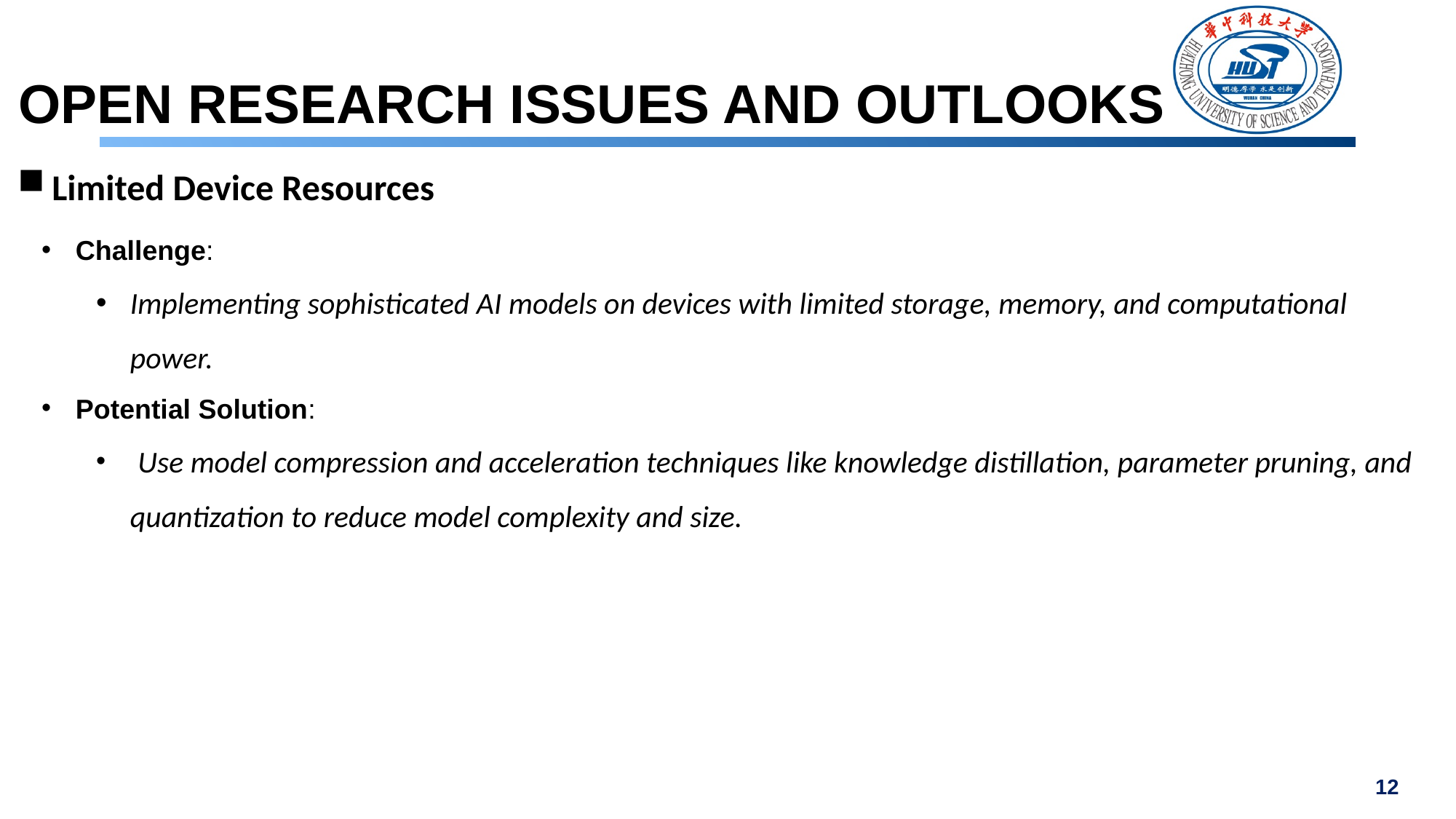

OPEN RESEARCH ISSUES AND OUTLOOKS
Limited Device Resources
Challenge:
Implementing sophisticated AI models on devices with limited storage, memory, and computational power.
Potential Solution:
 Use model compression and acceleration techniques like knowledge distillation, parameter pruning, and quantization to reduce model complexity and size.
12